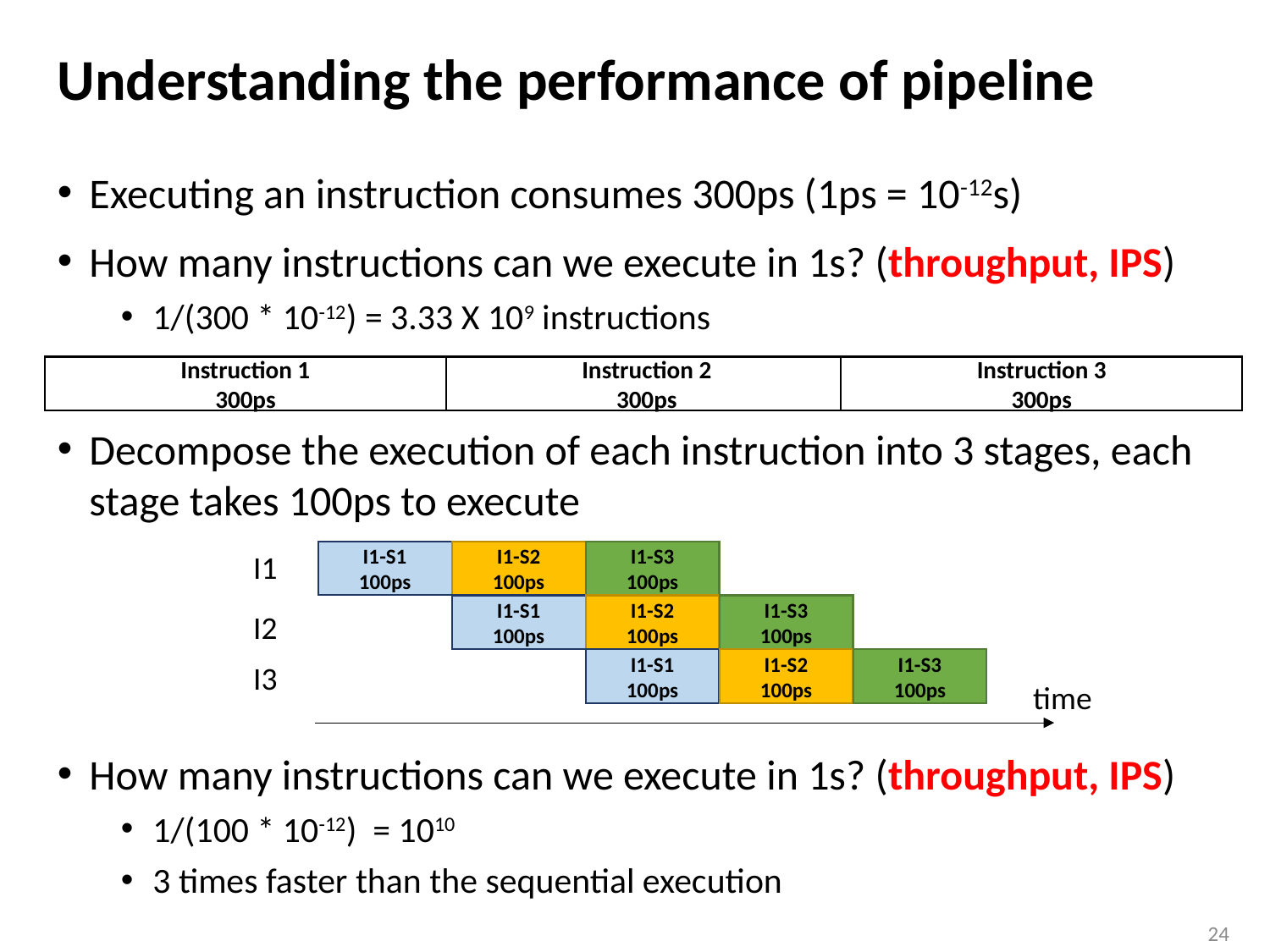

# Understanding the performance of pipeline
Executing an instruction consumes 300ps (1ps = 10-12s)
How many instructions can we execute in 1s? (throughput, IPS)
1/(300 * 10-12) = 3.33 X 109 instructions

Decompose the execution of each instruction into 3 stages, each stage takes 100ps to execute

How many instructions can we execute in 1s? (throughput, IPS)
1/(100 * 10-12)  = 1010
3 times faster than the sequential execution
Instruction 3
300ps
Instruction 1
300ps
Instruction 2
300ps
I1
I1-S3
100ps
I1-S1
100ps
I1-S2
100ps
I1-S3
100ps
I1-S1
100ps
I1-S2
100ps
I2
I1-S3
100ps
I1-S1
100ps
I1-S2
100ps
I3
time
24